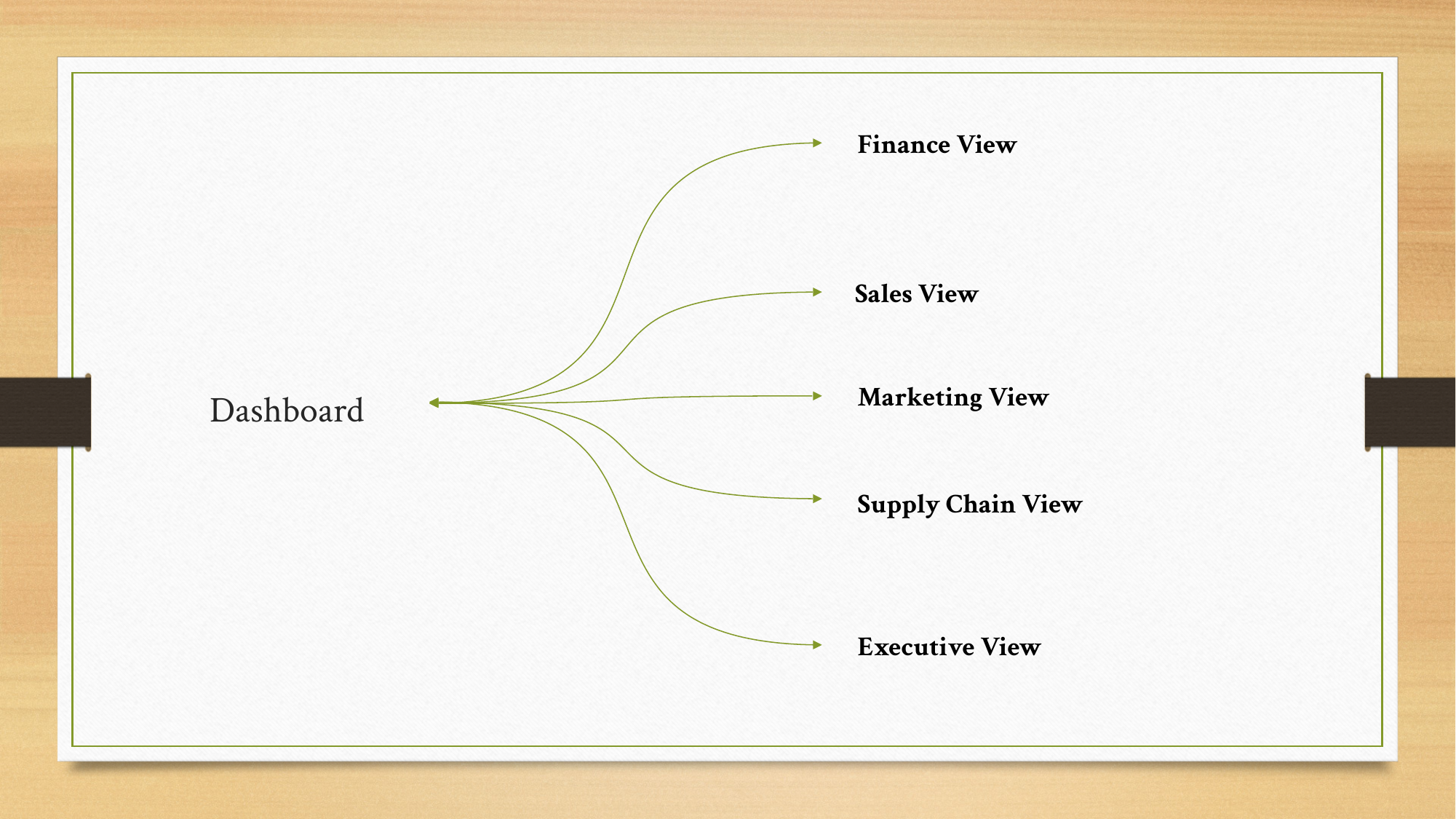

Finance View
Sales View
Dashboard
Marketing View
Supply Chain View
Executive View